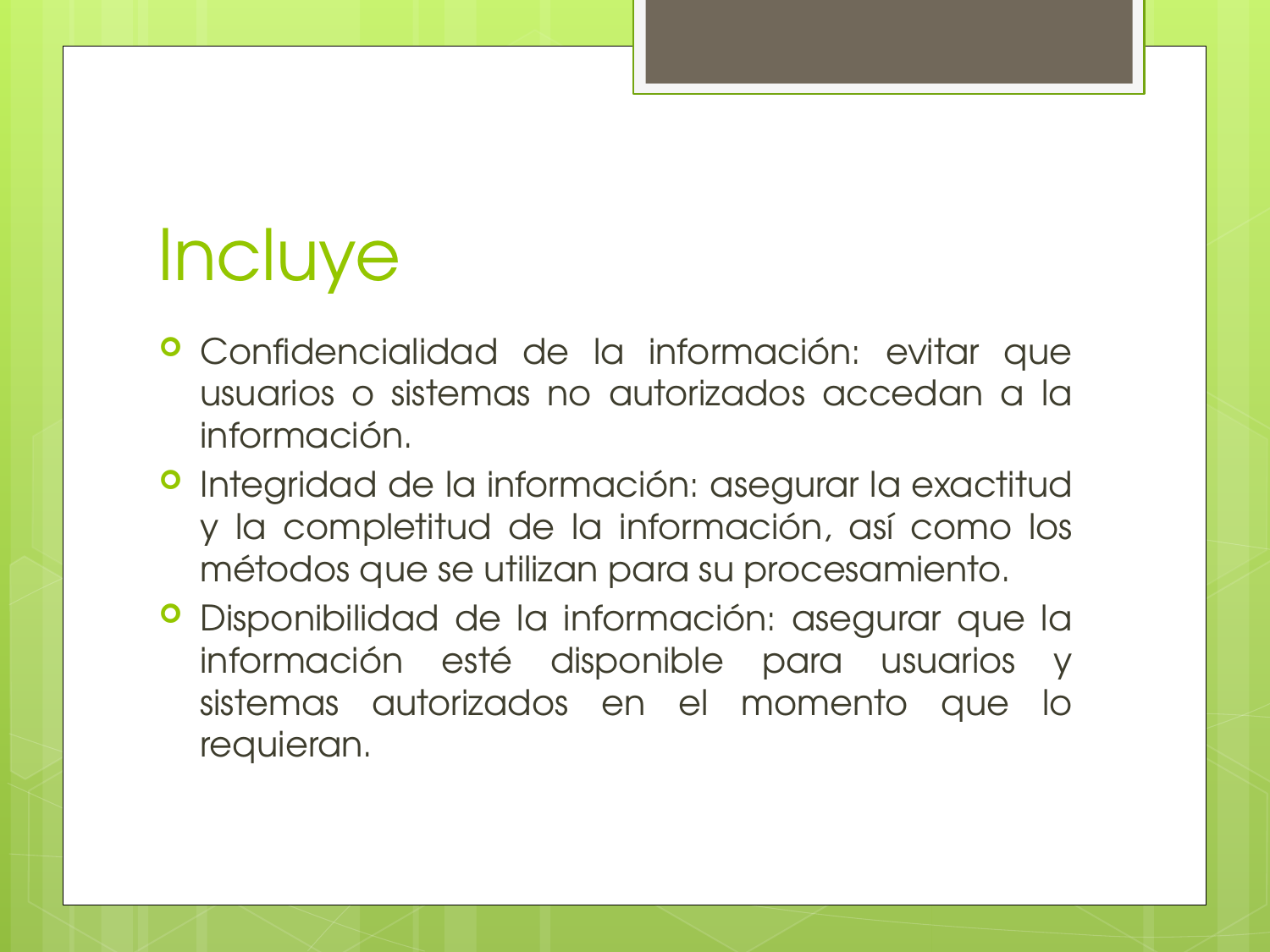

# Incluye
Confidencialidad de la información: evitar que usuarios o sistemas no autorizados accedan a la información.
Integridad de la información: asegurar la exactitud y la completitud de la información, así como los métodos que se utilizan para su procesamiento.
Disponibilidad de la información: asegurar que la información esté disponible para usuarios y sistemas autorizados en el momento que lo requieran.